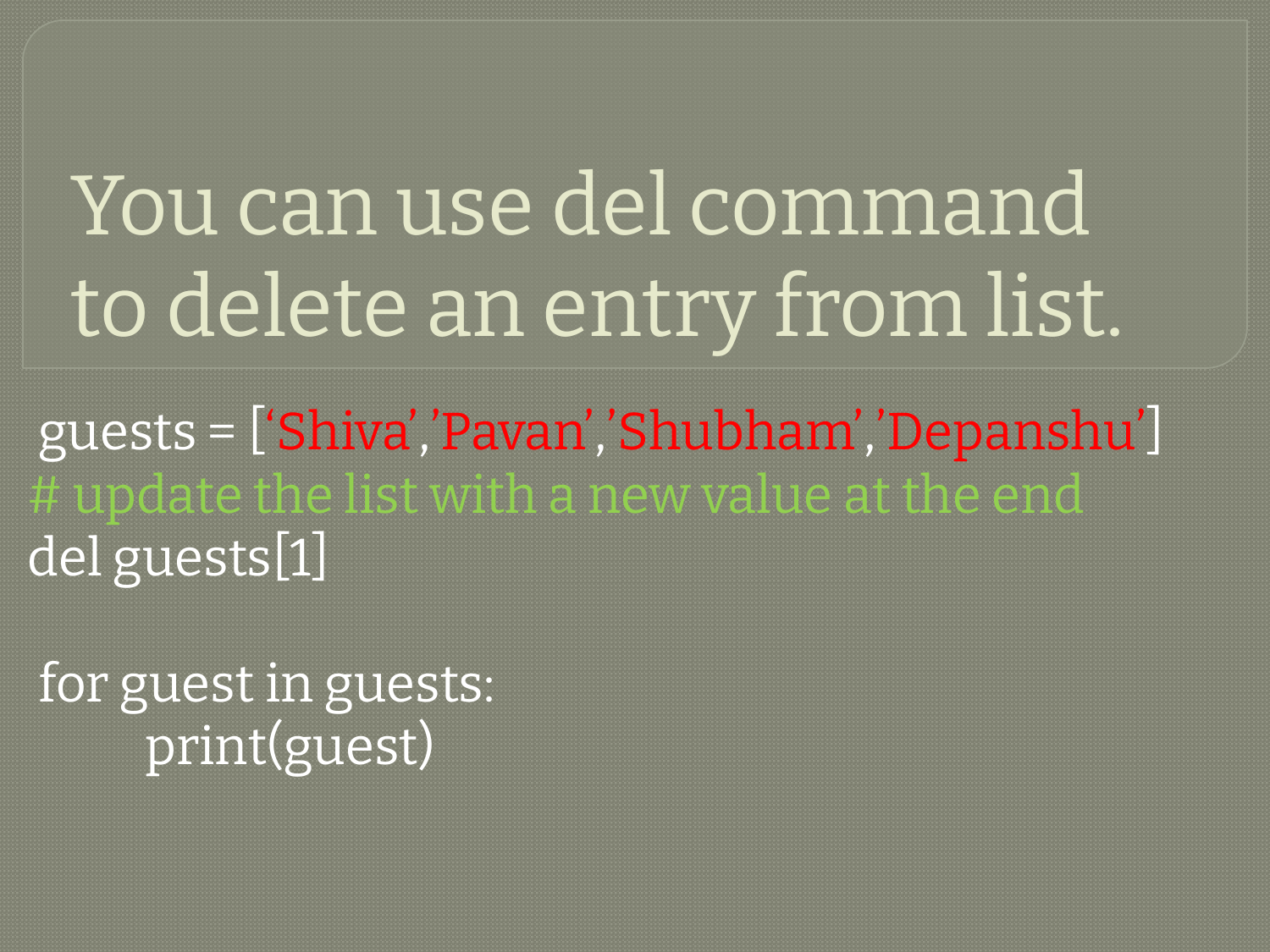

# You can use del command to delete an entry from list.
 guests = [‘Shiva’,’Pavan’,’Shubham’,’Depanshu’]
# update the list with a new value at the end
del guests[1]

 for guest in guests:
	print(guest)